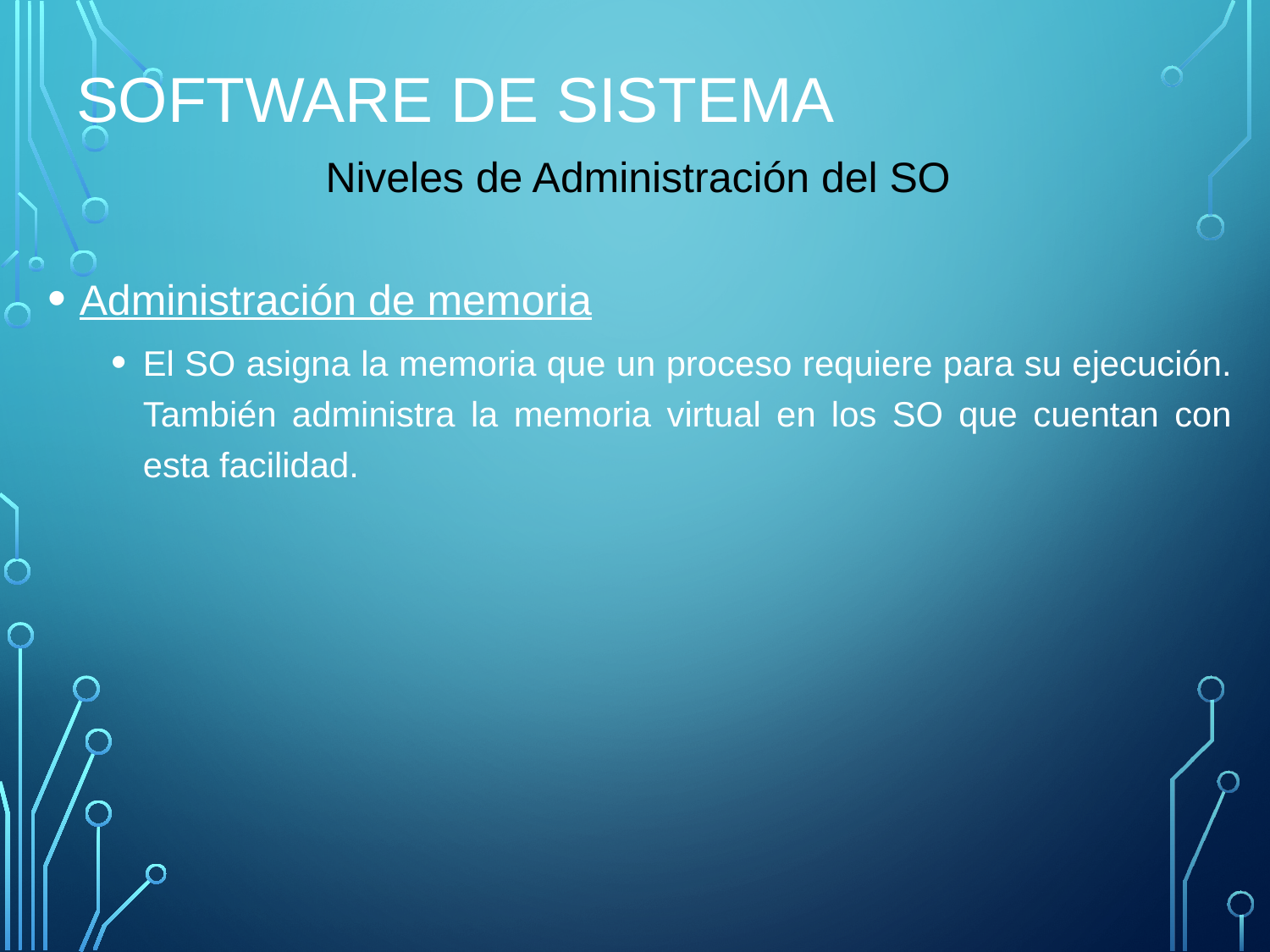

# Software de Sistema
Niveles de Administración del SO
Administración de memoria
El SO asigna la memoria que un proceso requiere para su ejecución. También administra la memoria virtual en los SO que cuentan con esta facilidad.